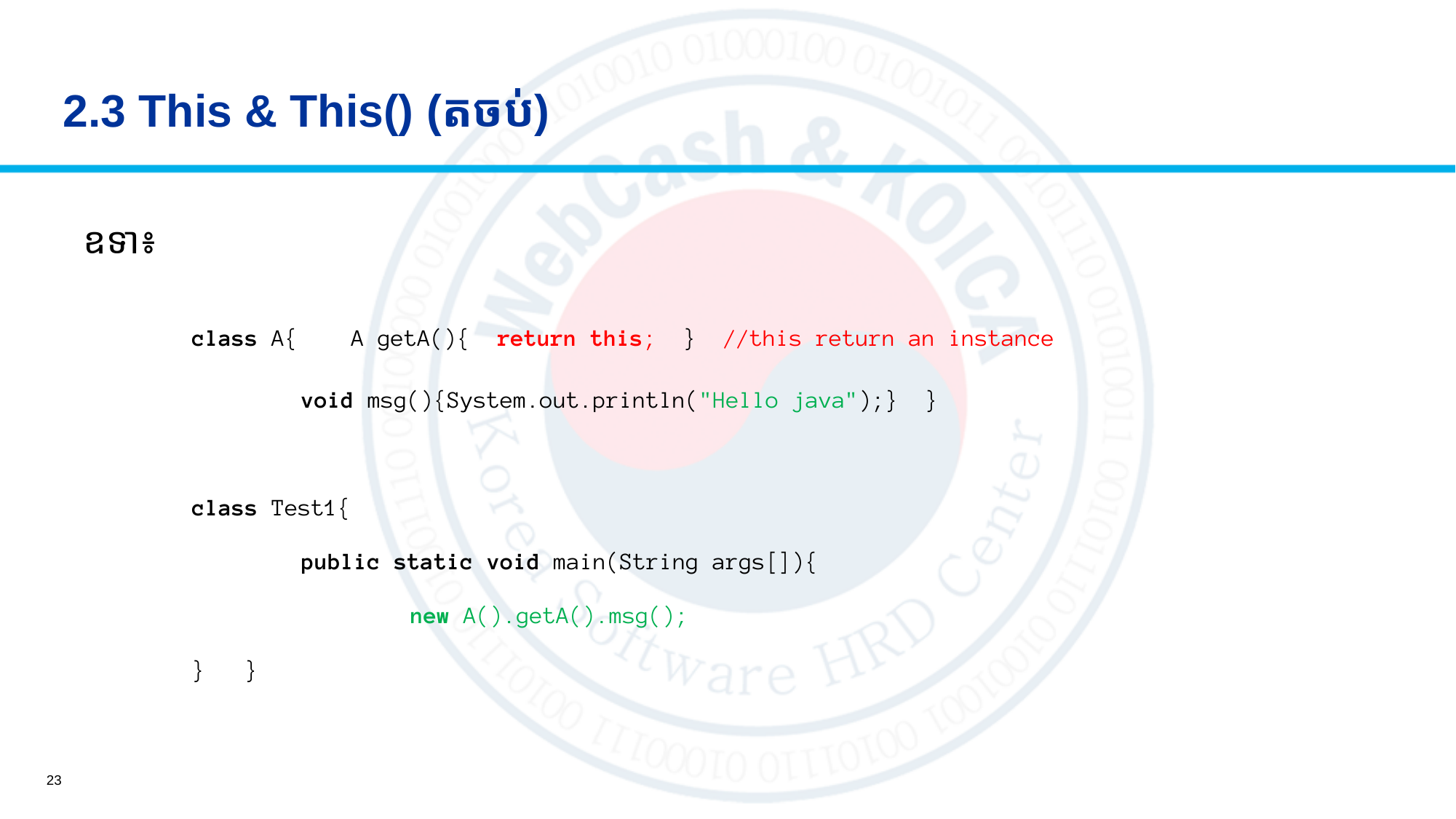

# 2.3 This & This() (តចប់)
ឧទា៖
	class A{    A getA(){  return this;  }  //this return an instance
		void msg(){System.out.println("Hello java");}  }

	class Test1{
		public static void main(String args[]){
			new A().getA().msg();
	}   }
23